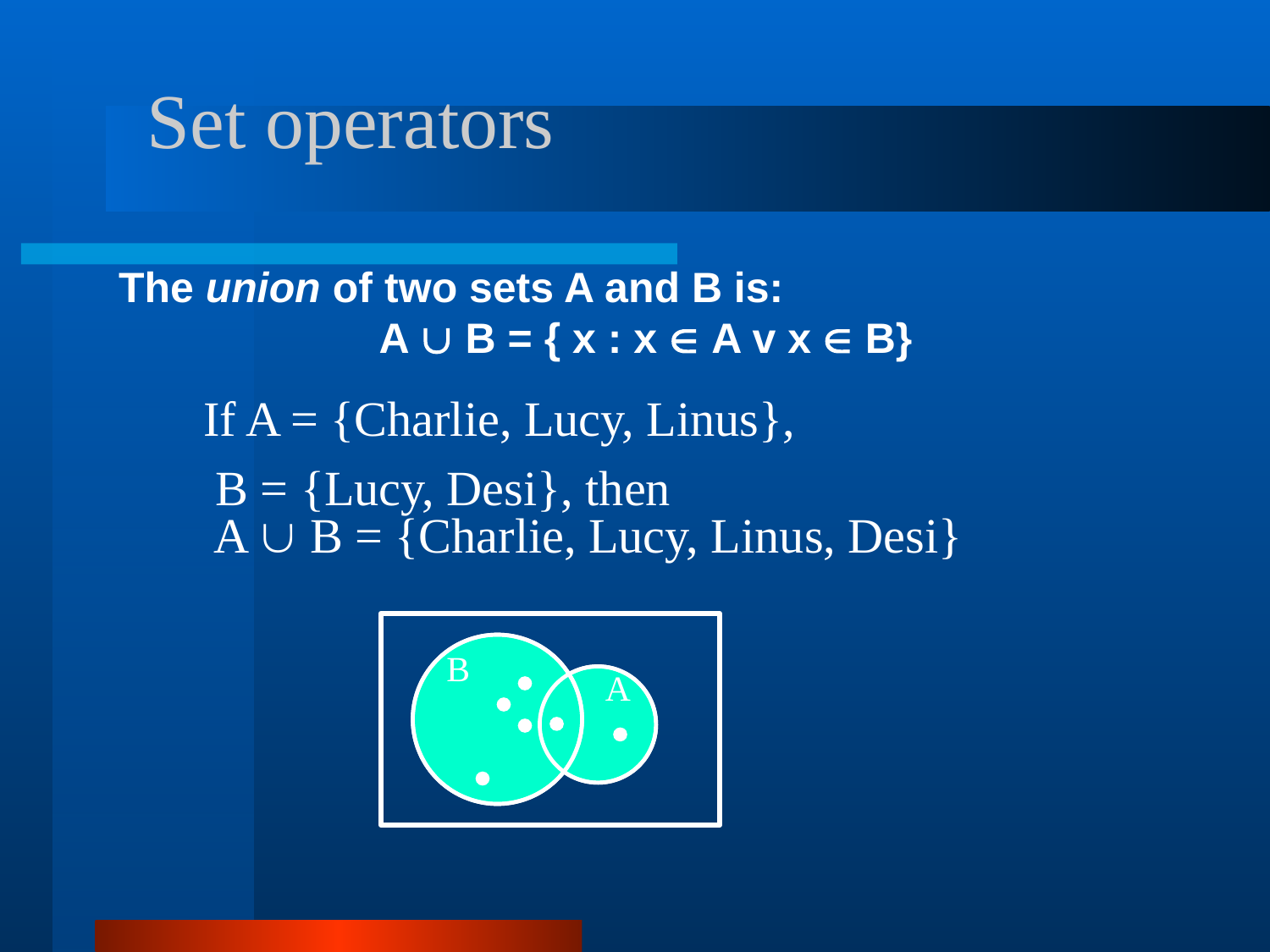

# Set operators
The union of two sets A and B is:
A ∪ B = { x : x ∈ A v x ∈ B}

If A = {Charlie, Lucy, Linus},
 B = {Lucy, Desi}, then

A ∪ B = {Charlie, Lucy, Linus, Desi}

B
A